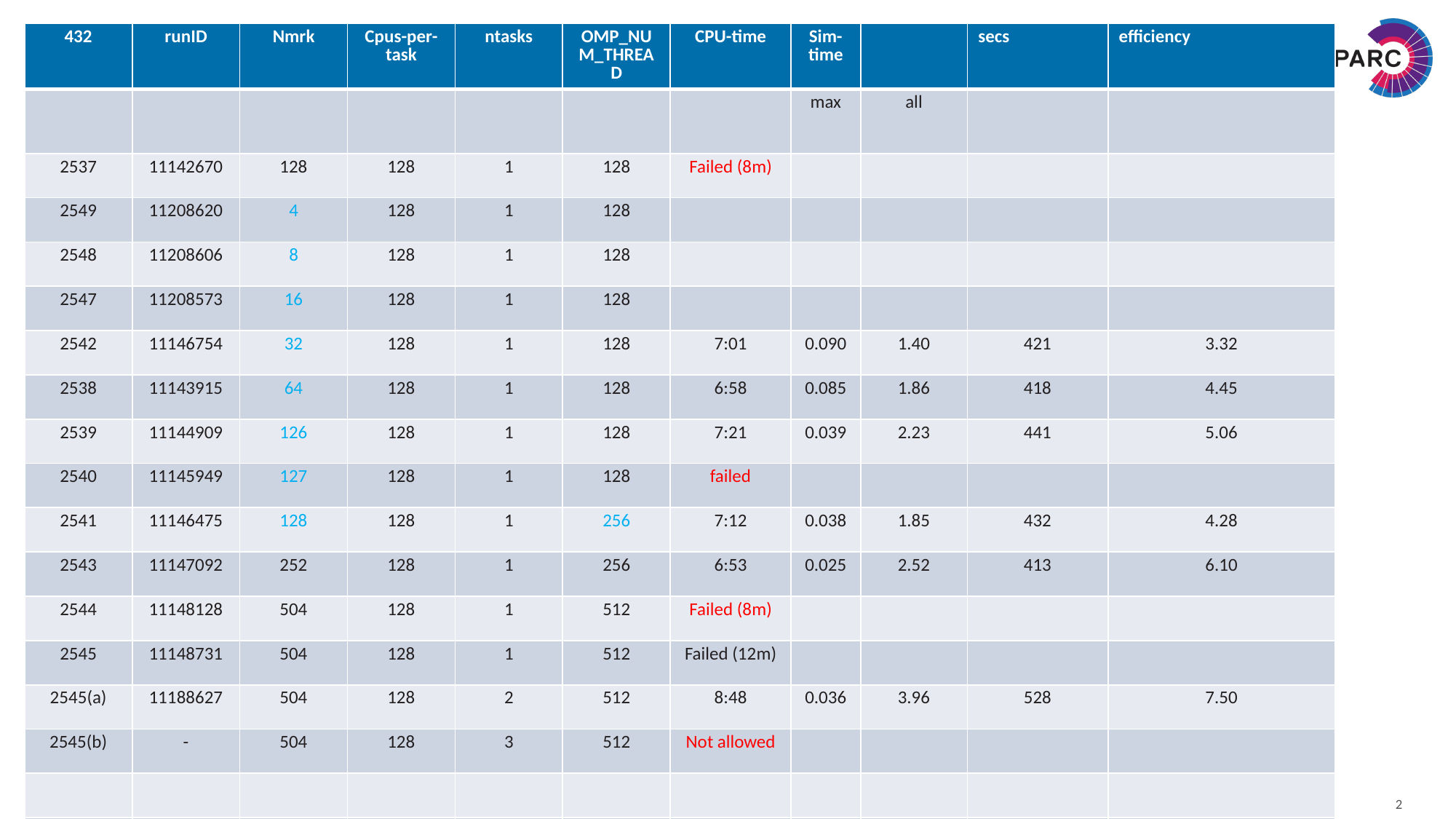

| 432 | runID | Nmrk | Cpus-per-task | ntasks | OMP\_NUM\_THREAD | CPU-time | Sim-time |  | secs | efficiency |
| --- | --- | --- | --- | --- | --- | --- | --- | --- | --- | --- |
|  |  |  |  |  |  |  | max | all |  |  |
| 2537 | 11142670 | 128 | 128 | 1 | 128 | Failed (8m) |  |  |  |  |
| 2549 | 11208620 | 4 | 128 | 1 | 128 |  |  |  |  |  |
| 2548 | 11208606 | 8 | 128 | 1 | 128 |  |  |  |  |  |
| 2547 | 11208573 | 16 | 128 | 1 | 128 |  |  |  |  |  |
| 2542 | 11146754 | 32 | 128 | 1 | 128 | 7:01 | 0.090 | 1.40 | 421 | 3.32 |
| 2538 | 11143915 | 64 | 128 | 1 | 128 | 6:58 | 0.085 | 1.86 | 418 | 4.45 |
| 2539 | 11144909 | 126 | 128 | 1 | 128 | 7:21 | 0.039 | 2.23 | 441 | 5.06 |
| 2540 | 11145949 | 127 | 128 | 1 | 128 | failed |  |  |  |  |
| 2541 | 11146475 | 128 | 128 | 1 | 256 | 7:12 | 0.038 | 1.85 | 432 | 4.28 |
| 2543 | 11147092 | 252 | 128 | 1 | 256 | 6:53 | 0.025 | 2.52 | 413 | 6.10 |
| 2544 | 11148128 | 504 | 128 | 1 | 512 | Failed (8m) |  |  |  |  |
| 2545 | 11148731 | 504 | 128 | 1 | 512 | Failed (12m) |  |  |  |  |
| 2545(a) | 11188627 | 504 | 128 | 2 | 512 | 8:48 | 0.036 | 3.96 | 528 | 7.50 |
| 2545(b) | - | 504 | 128 | 3 | 512 | Not allowed |  |  |  |  |
|  |  |  |  |  |  |  |  |  |  |  |
|  |  |  |  |  |  |  |  |  |  |  |
|  |  |  |  |  |  |  |  |  |  |  |